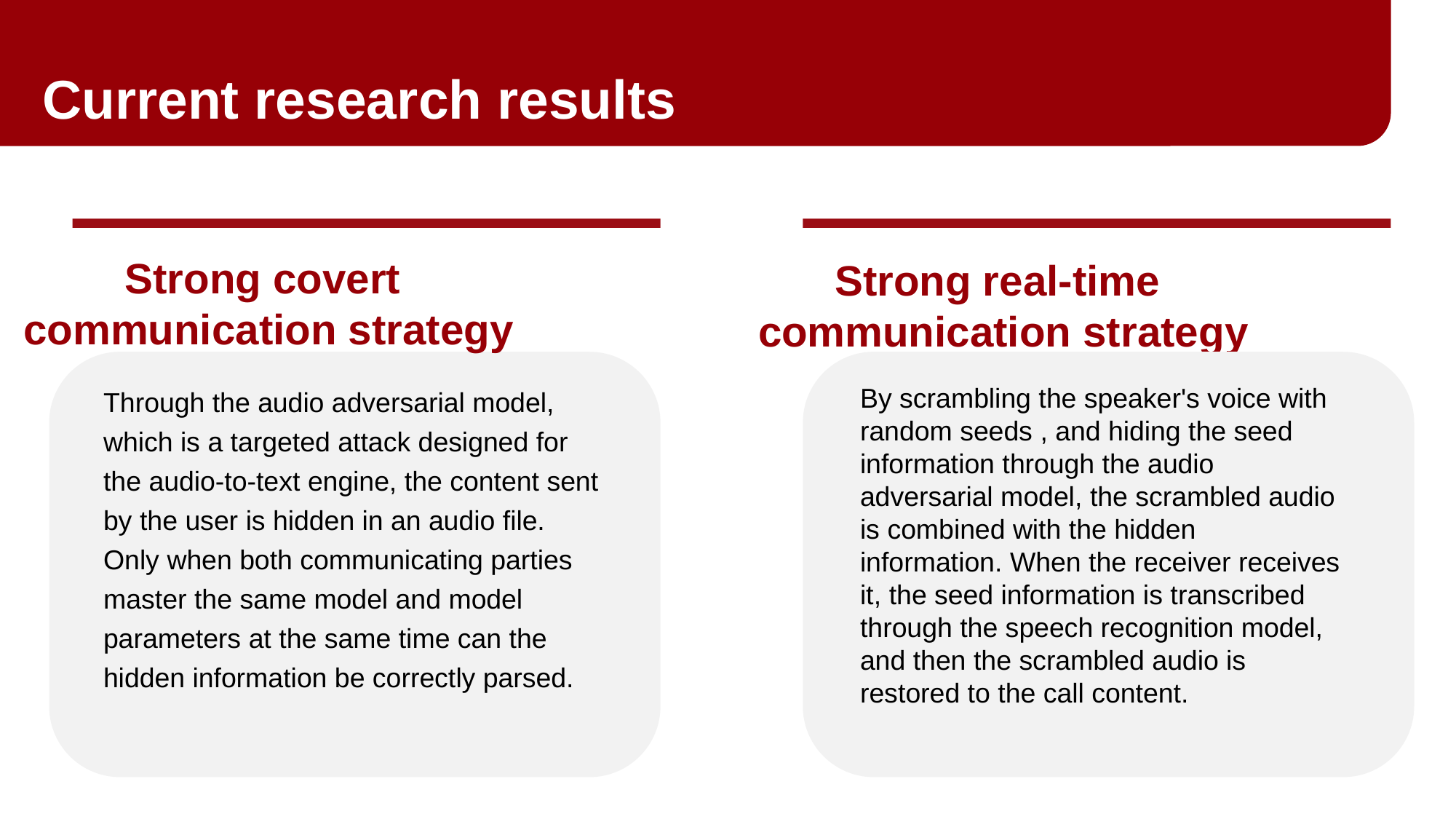

Current research results

Strong covert
communication strategy
Strong real-time
communication strategy

Through the audio adversarial model, which is a targeted attack designed for the audio-to-text engine, the content sent by the user is hidden in an audio file. Only when both communicating parties master the same model and model parameters at the same time can the hidden information be correctly parsed.
By scrambling the speaker's voice with random seeds , and hiding the seed information through the audio adversarial model, the scrambled audio is combined with the hidden information. When the receiver receives it, the seed information is transcribed through the speech recognition model, and then the scrambled audio is restored to the call content.